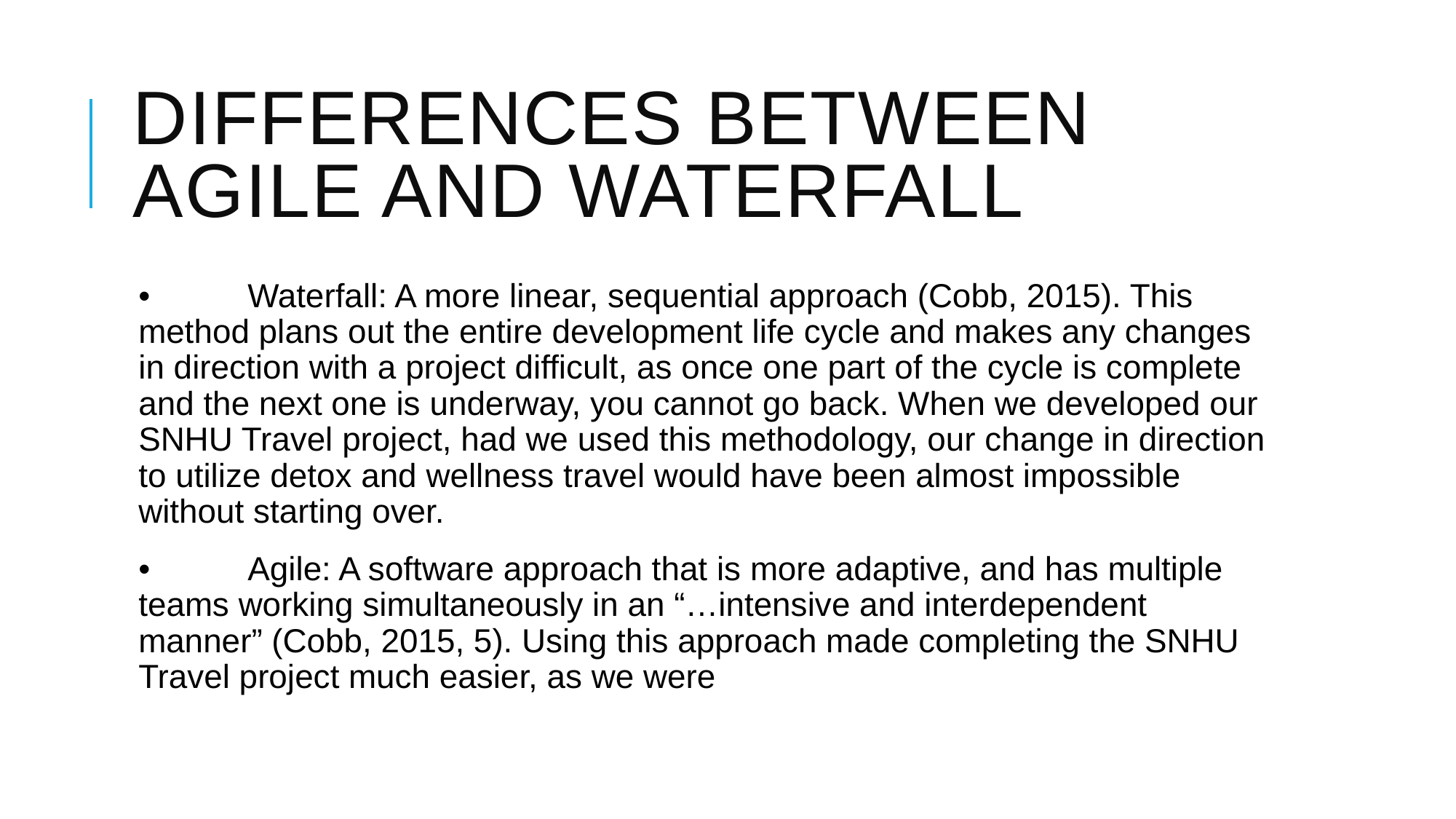

# DIFFERENCES BETWEEN AGILE AND WATERFALL
•	Waterfall: A more linear, sequential approach (Cobb, 2015). This method plans out the entire development life cycle and makes any changes in direction with a project difficult, as once one part of the cycle is complete and the next one is underway, you cannot go back. When we developed our SNHU Travel project, had we used this methodology, our change in direction to utilize detox and wellness travel would have been almost impossible without starting over.
•	Agile: A software approach that is more adaptive, and has multiple teams working simultaneously in an “…intensive and interdependent manner” (Cobb, 2015, 5). Using this approach made completing the SNHU Travel project much easier, as we were